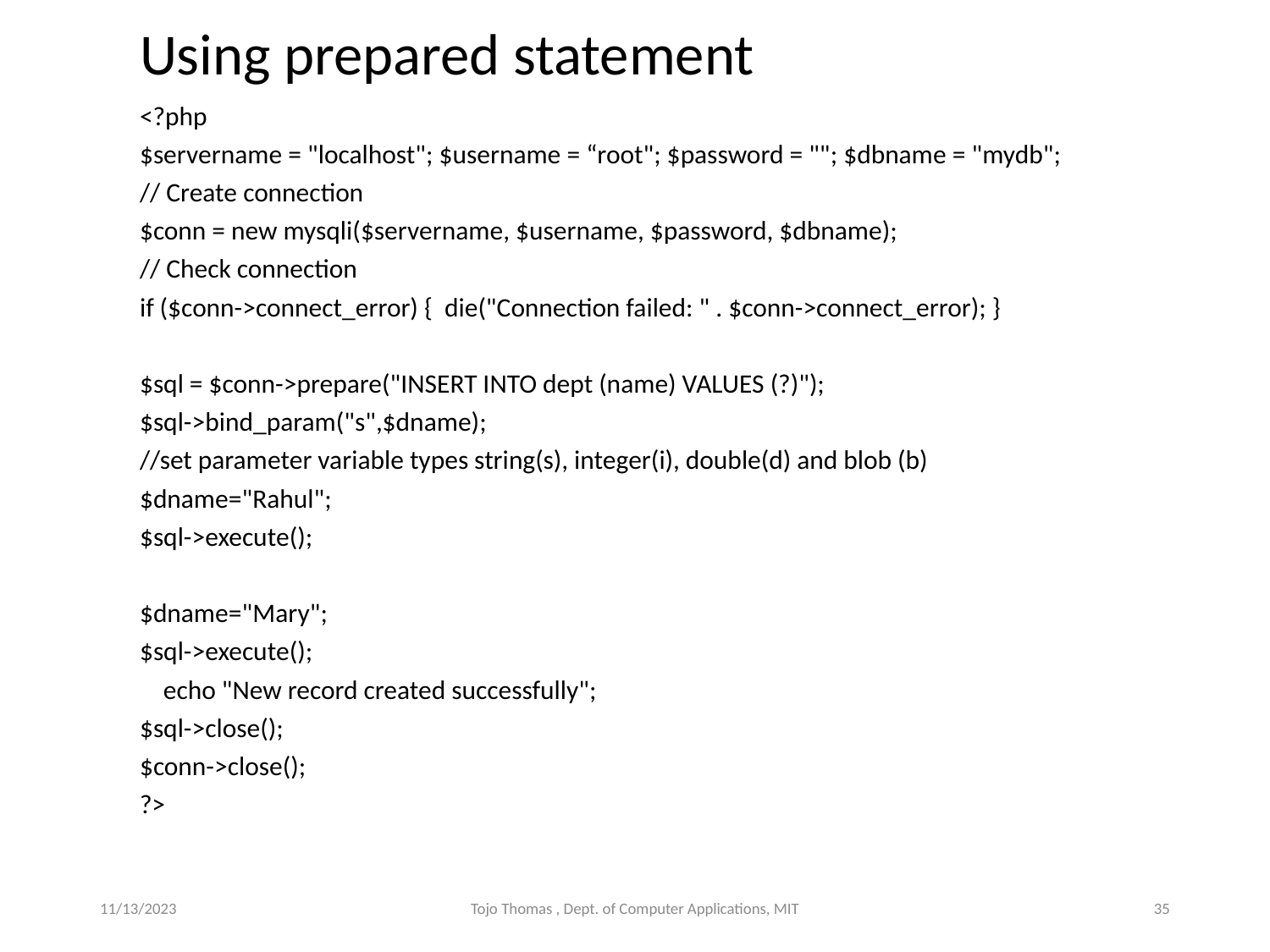

# Using prepared statement
<?php
$servername = "localhost"; $username = “root"; $password = ""; $dbname = "mydb";
// Create connection
$conn = new mysqli($servername, $username, $password, $dbname);
// Check connection
if ($conn->connect_error) {  die("Connection failed: " . $conn->connect_error); }

$sql = $conn->prepare("INSERT INTO dept (name) VALUES (?)");
$sql->bind_param("s",$dname);
//set parameter variable types string(s), integer(i), double(d) and blob (b)
$dname="Rahul";
$sql->execute();

$dname="Mary";
$sql->execute();
    echo "New record created successfully";
$sql->close();
$conn->close();
?>

11/13/2023
Tojo Thomas , Dept. of Computer Applications, MIT
35